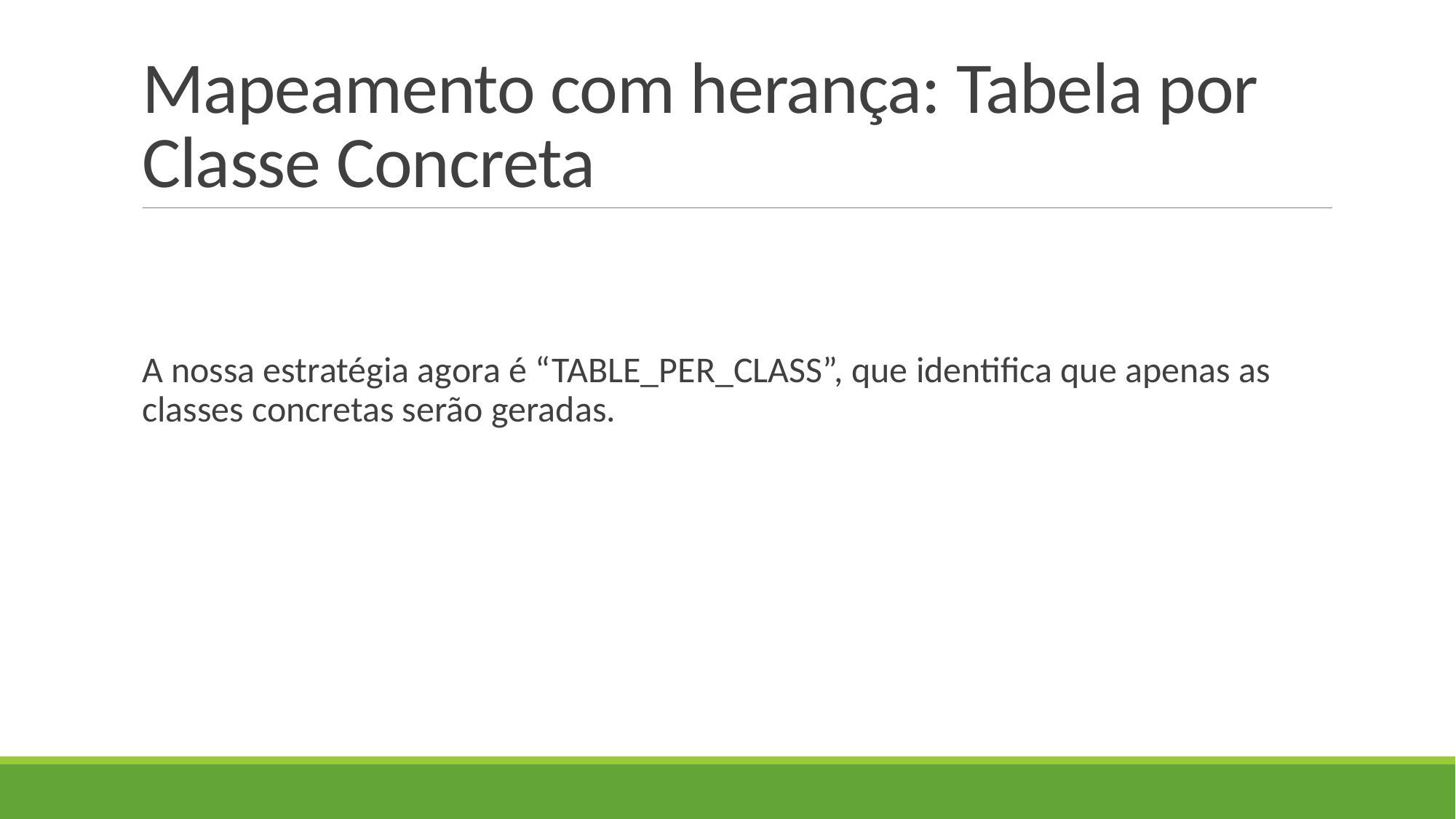

# Mapeamento com herança: Tabela por Classe Concreta

A nossa estratégia agora é “TABLE_PER_CLASS”, que identifica que apenas as classes concretas serão geradas.